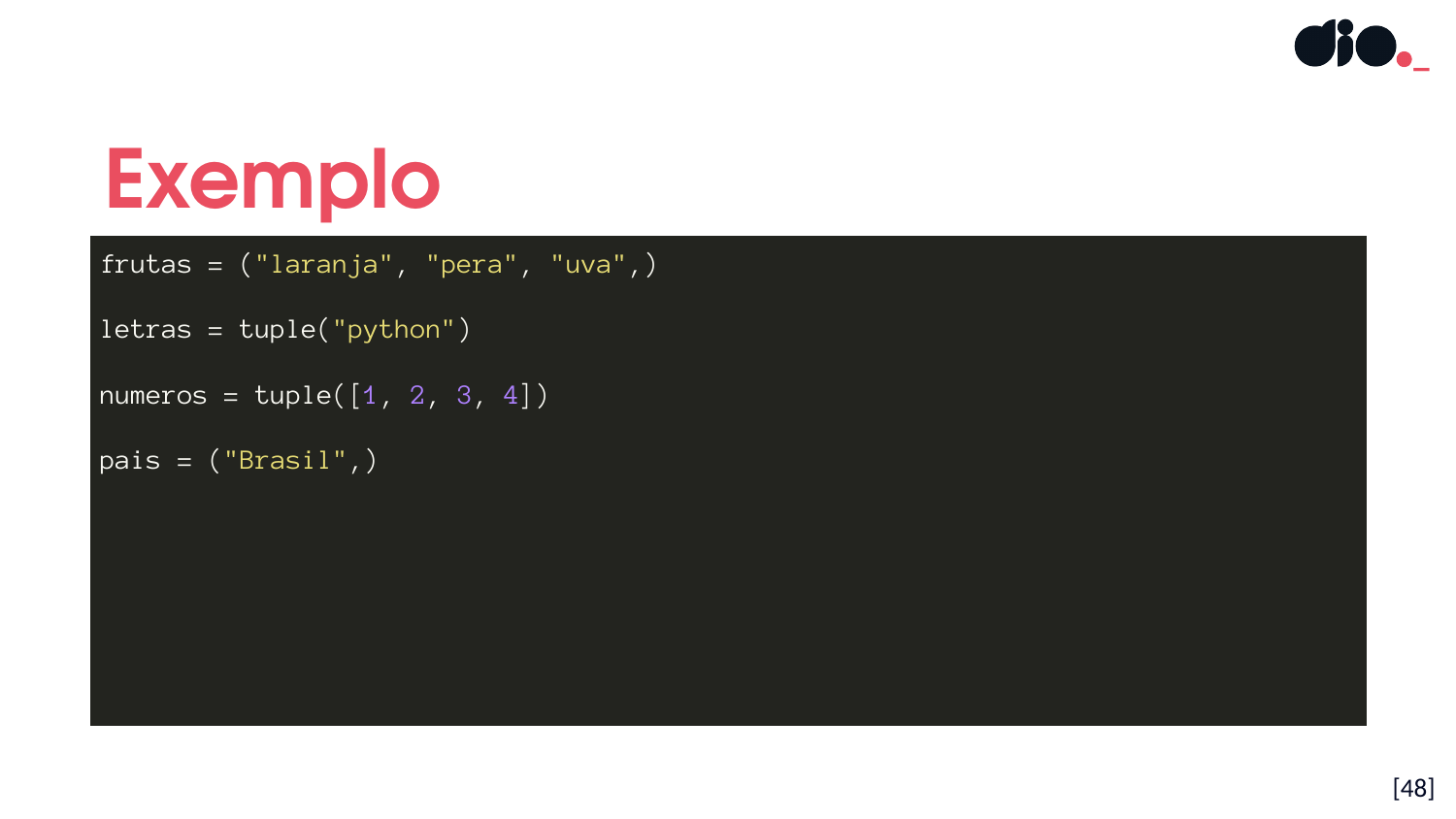

Exemplo

| frutas = ("laranja", "pera", "uva",) letras = tuple("python") numeros = tuple([1, 2, 3, 4]) pais = ("Brasil",) |
| --- |
[48]